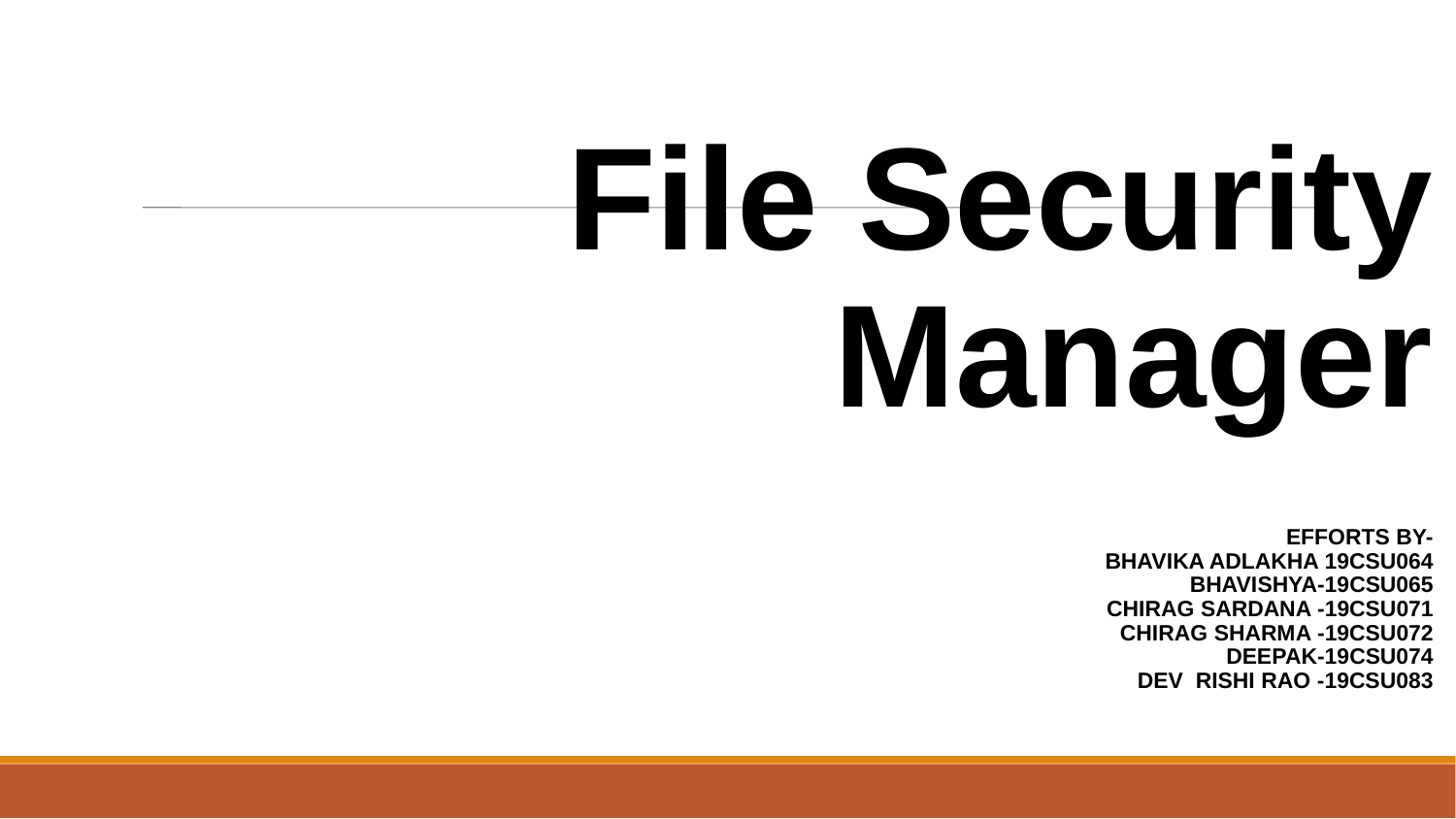

# File Security Manager EFFORTS BY- BHAVIKA ADLAKHA 19CSU064 BHAVISHYA-19CSU065 CHIRAG SARDANA -19CSU071 CHIRAG SHARMA -19CSU072 DEEPAK-19CSU074 DEV  RISHI RAO -19CSU083